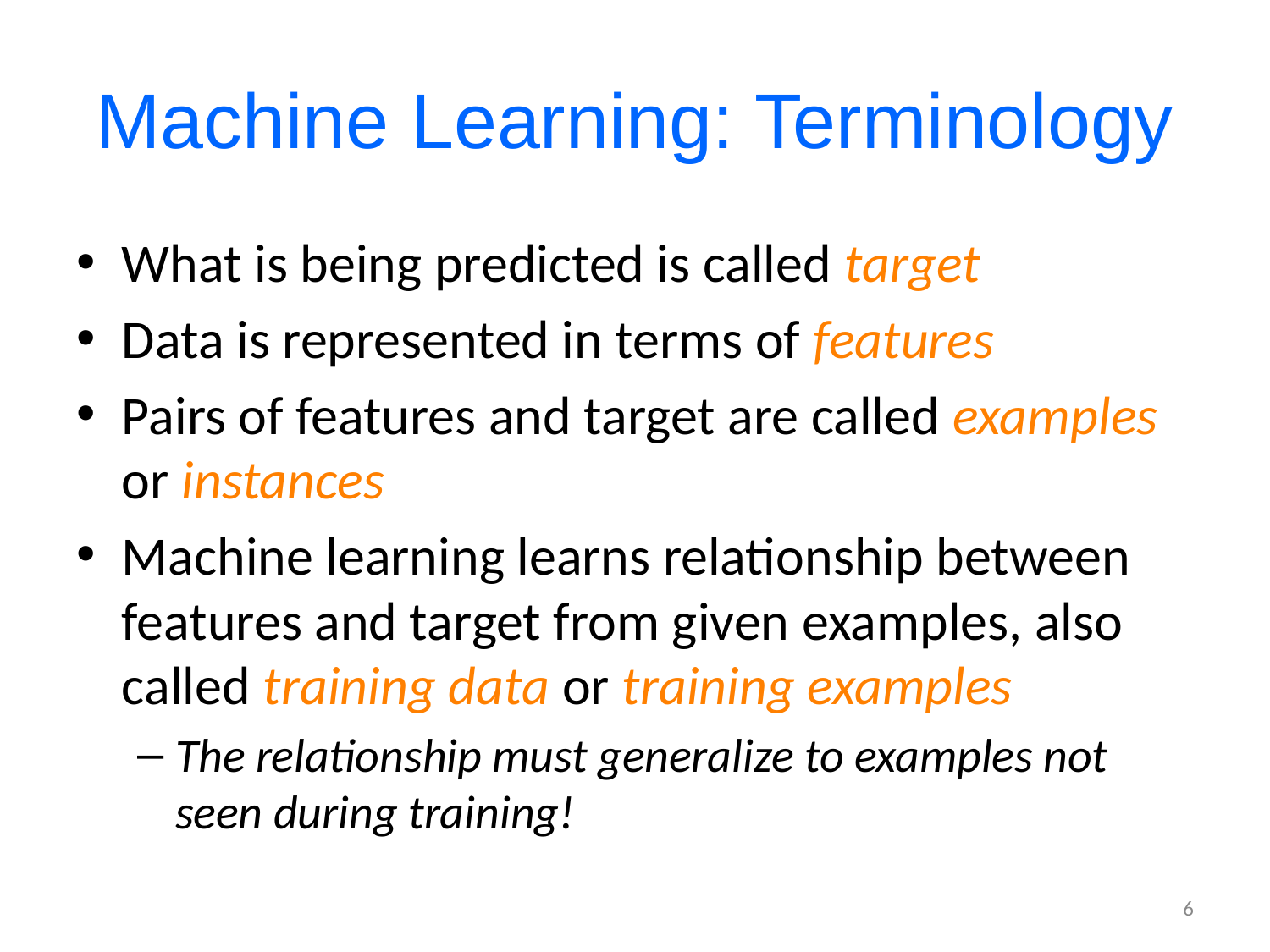

# Machine Learning: Terminology
What is being predicted is called target
Data is represented in terms of features
Pairs of features and target are called examples or instances
Machine learning learns relationship between features and target from given examples, also called training data or training examples
The relationship must generalize to examples not seen during training!
6